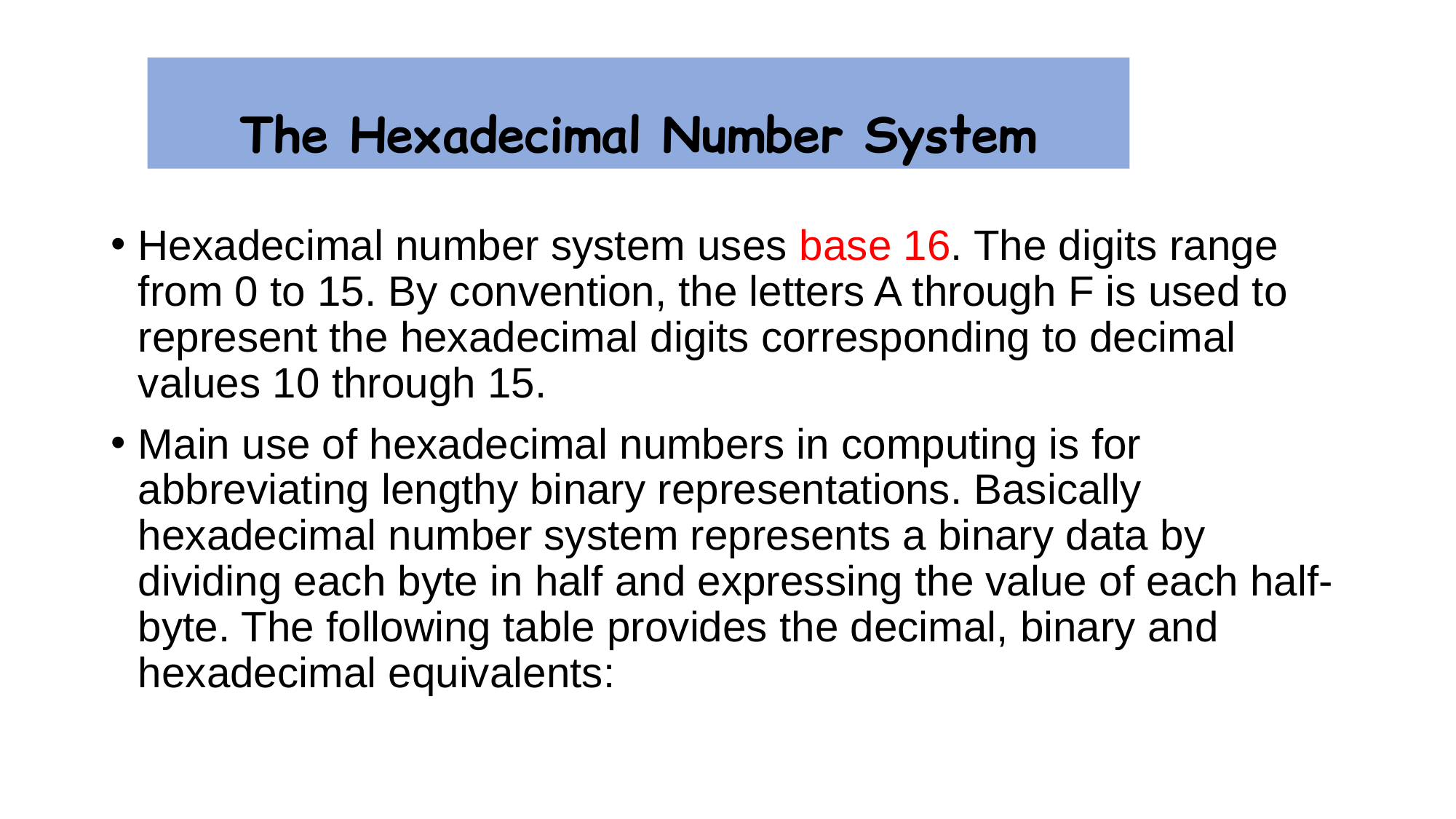

The Hexadecimal Number System
Hexadecimal number system uses base 16. The digits range from 0 to 15. By convention, the letters A through F is used to represent the hexadecimal digits corresponding to decimal values 10 through 15.
Main use of hexadecimal numbers in computing is for abbreviating lengthy binary representations. Basically hexadecimal number system represents a binary data by dividing each byte in half and expressing the value of each half-byte. The following table provides the decimal, binary and hexadecimal equivalents: